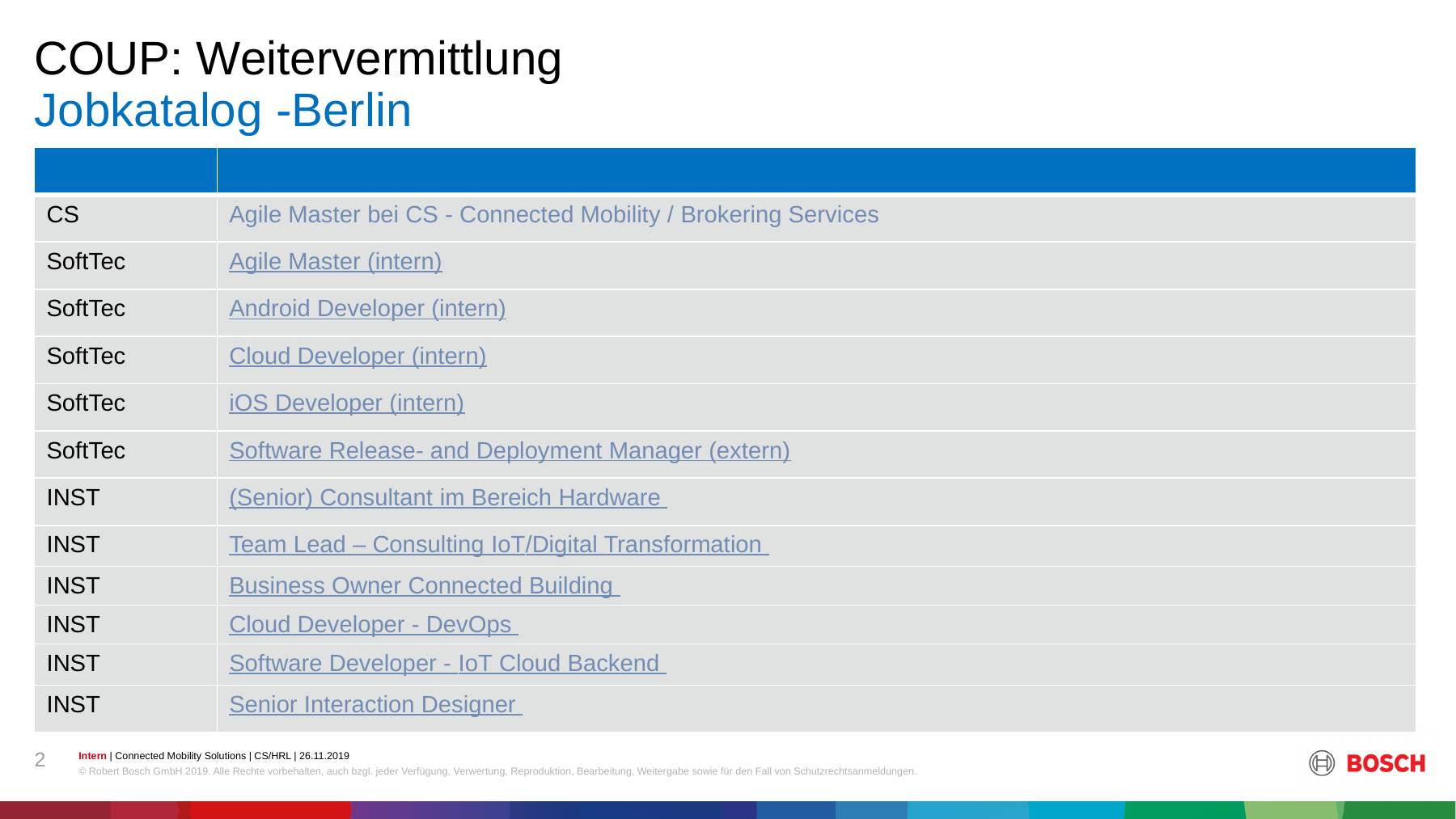

COUP: Weitervermittlung
# Jobkatalog -Berlin
|  |  |
| --- | --- |
| CS | Agile Master bei CS - Connected Mobility / Brokering Services |
| SoftTec | Agile Master (intern) |
| SoftTec | Android Developer (intern) |
| SoftTec | Cloud Developer (intern) |
| SoftTec | iOS Developer (intern) |
| SoftTec | Software Release- and Deployment Manager (extern) |
| INST | (Senior) Consultant im Bereich Hardware |
| INST | Team Lead – Consulting IoT/Digital Transformation |
| INST | Business Owner Connected Building |
| INST | Cloud Developer - DevOps |
| INST | Software Developer - IoT Cloud Backend |
| INST | Senior Interaction Designer |
2